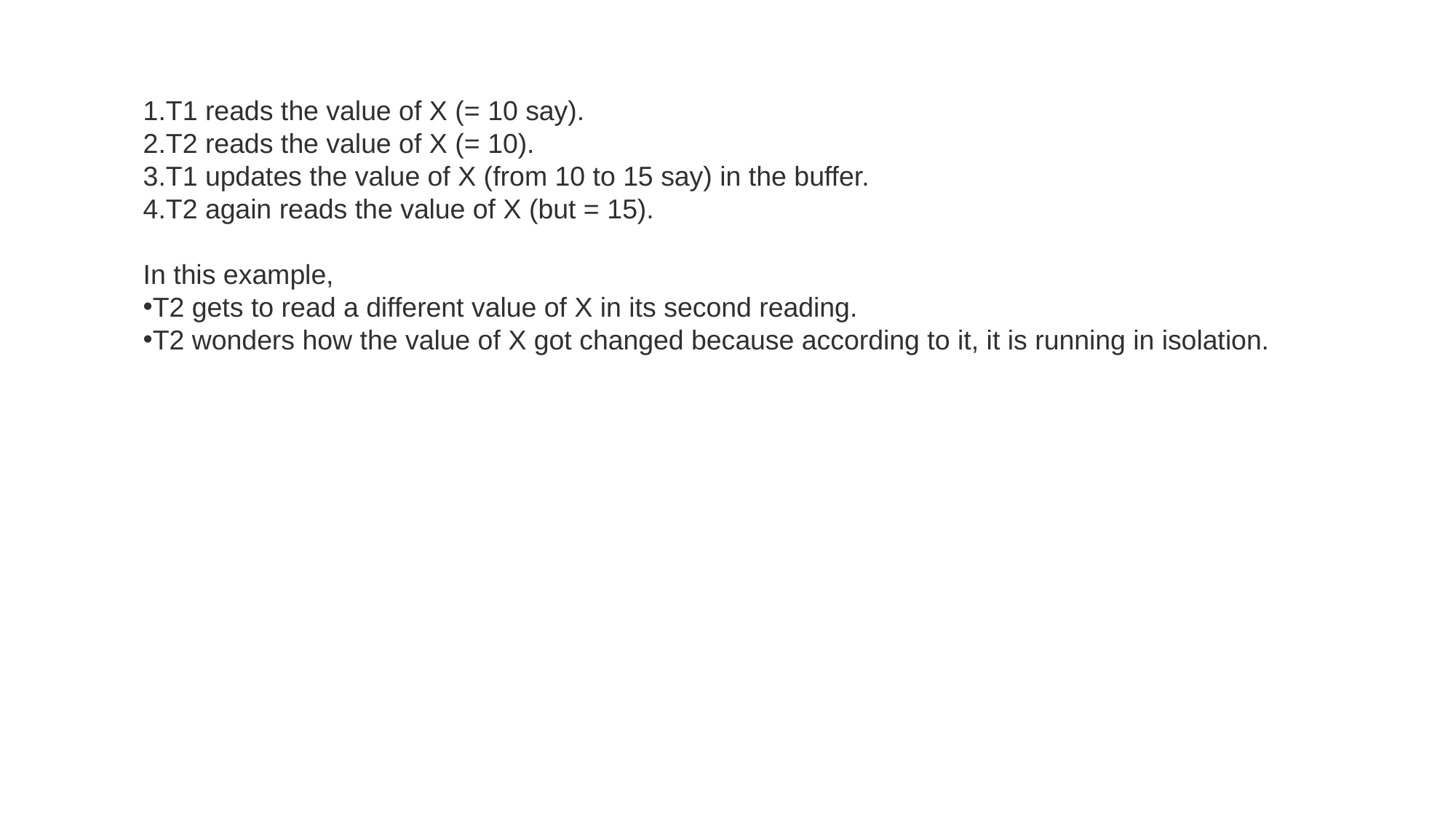

T1 reads the value of X (= 10 say).
T2 reads the value of X (= 10).
T1 updates the value of X (from 10 to 15 say) in the buffer.
T2 again reads the value of X (but = 15).

In this example,
T2 gets to read a different value of X in its second reading.
T2 wonders how the value of X got changed because according to it, it is running in isolation.